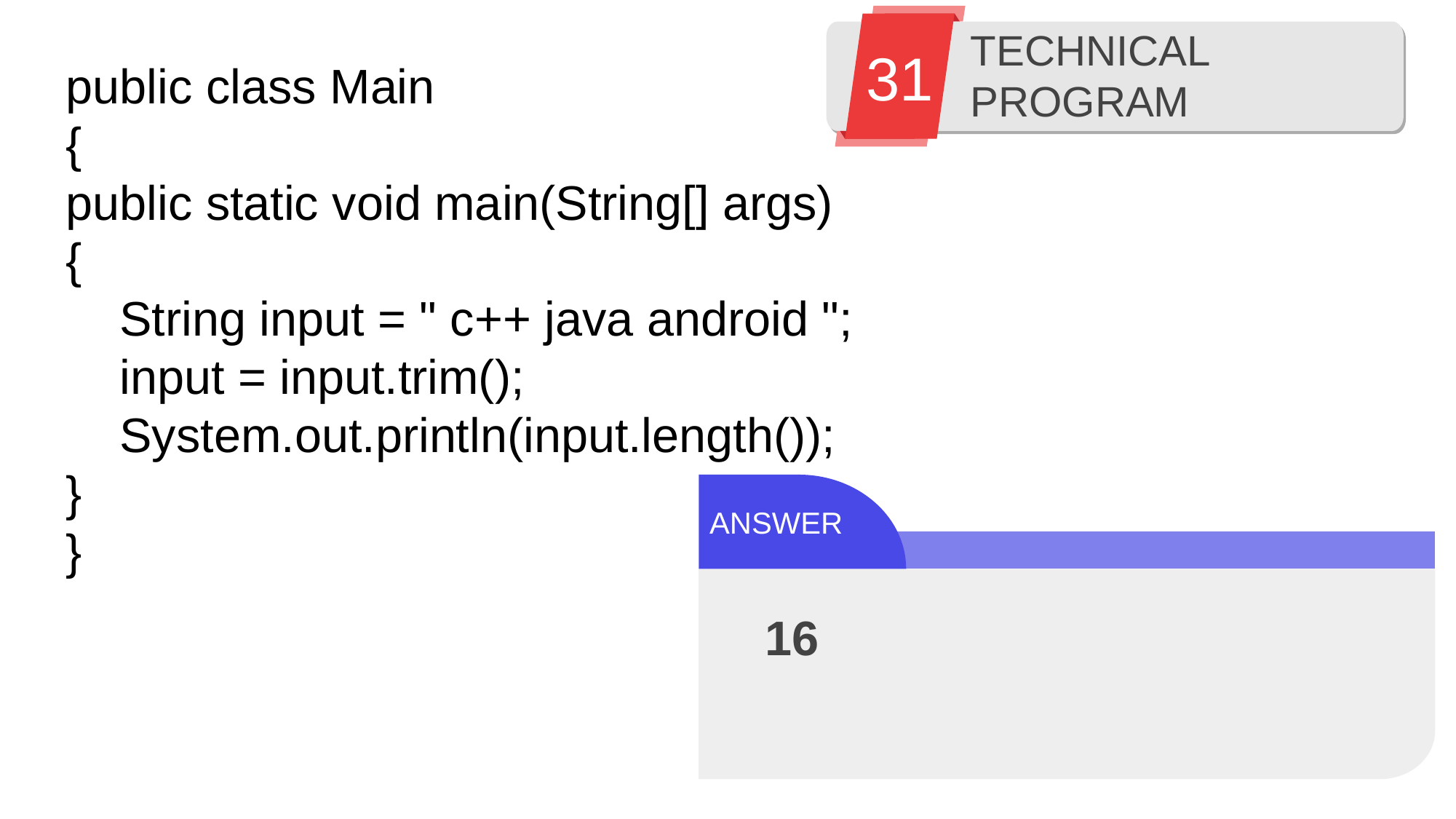

31

TECHNICAL PROGRAM

public class Main
{
public static void main(String[] args)
{
    String input = " c++ java android ";
    input = input.trim();
    System.out.println(input.length());
}
}
ANSWER

16